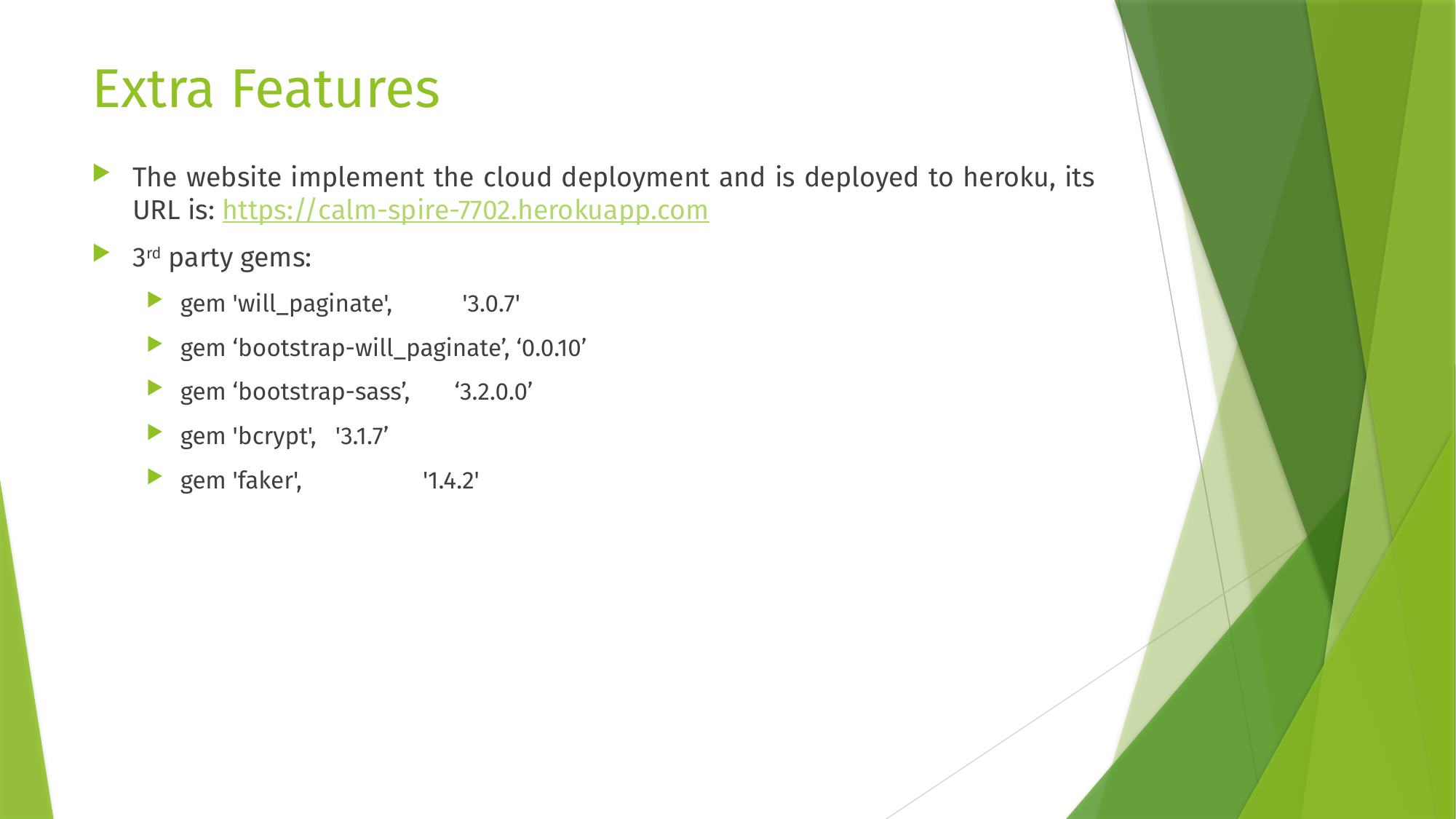

# Extra Features
The website implement the cloud deployment and is deployed to heroku, its URL is: https://calm-spire-7702.herokuapp.com
3rd party gems:
gem 'will_paginate',           '3.0.7'
gem ‘bootstrap-will_paginate’, ‘0.0.10’
gem ‘bootstrap-sass’,       ‘3.2.0.0’
gem 'bcrypt',   '3.1.7’
gem 'faker',                   '1.4.2'